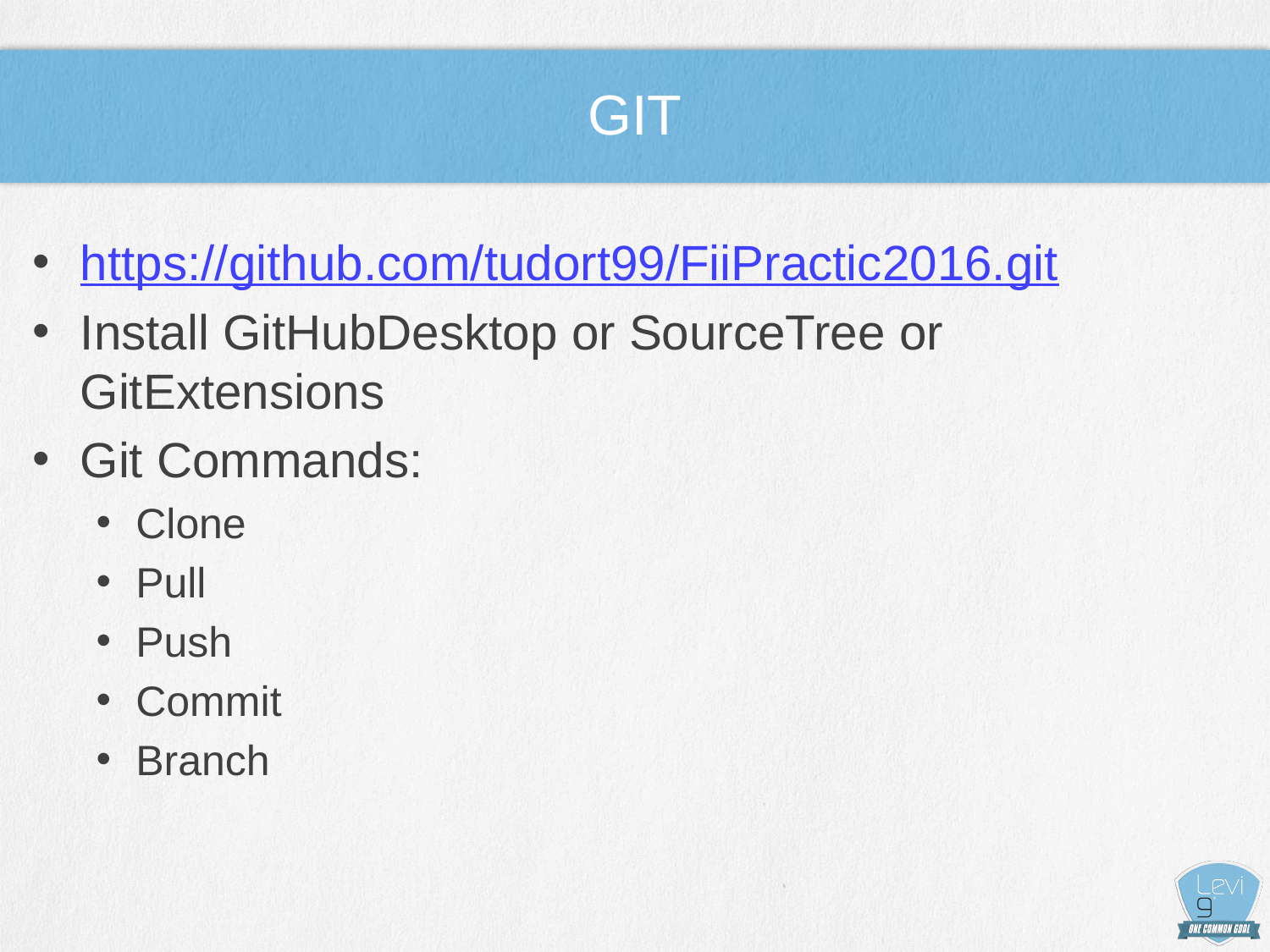

# Git
https://github.com/tudort99/FiiPractic2016.git
Install GitHubDesktop or SourceTree or GitExtensions
Git Commands:
Clone
Pull
Push
Commit
Branch